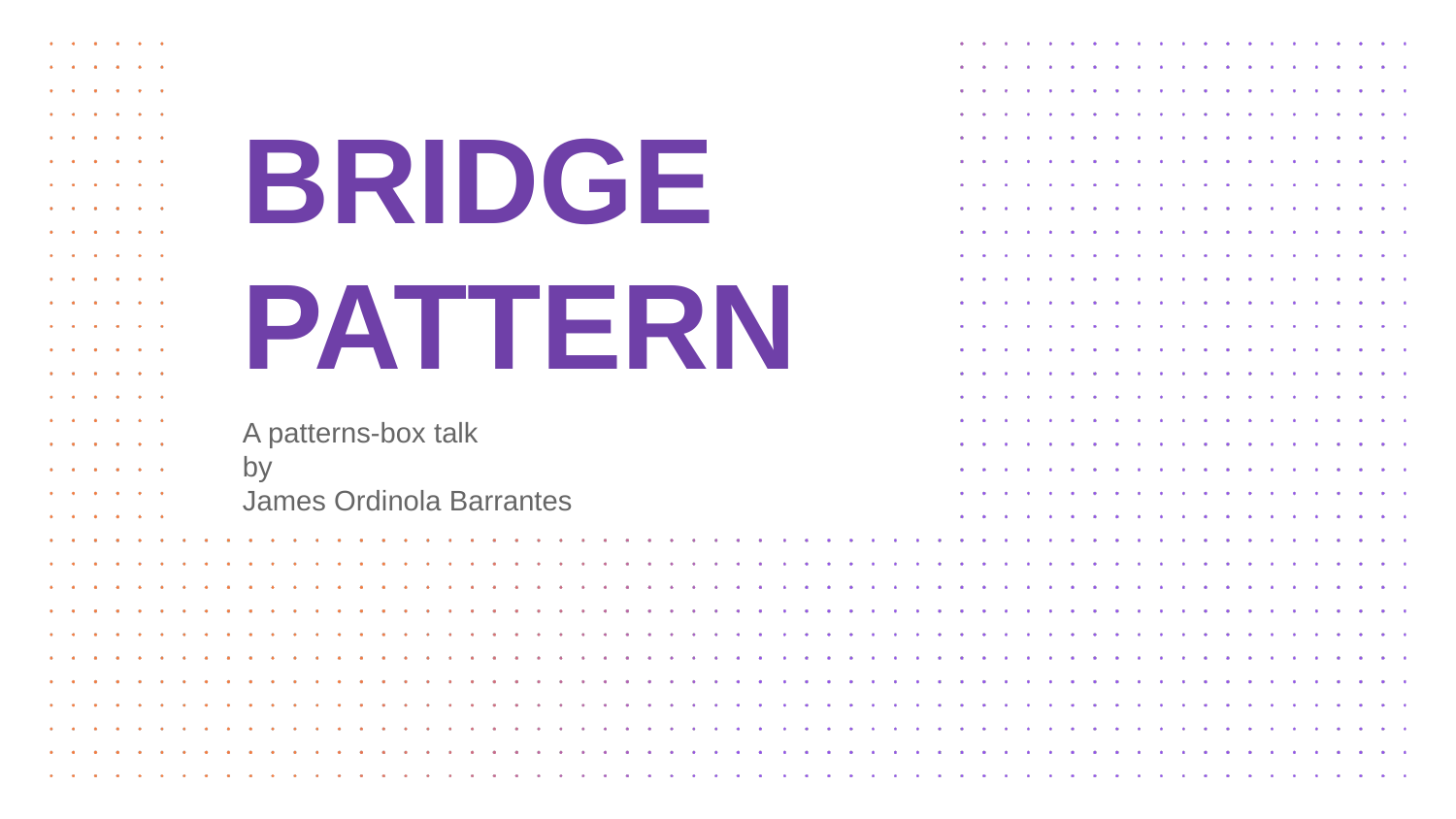

# BRIDGE PATTERN
A patterns-box talk
by
James Ordinola Barrantes